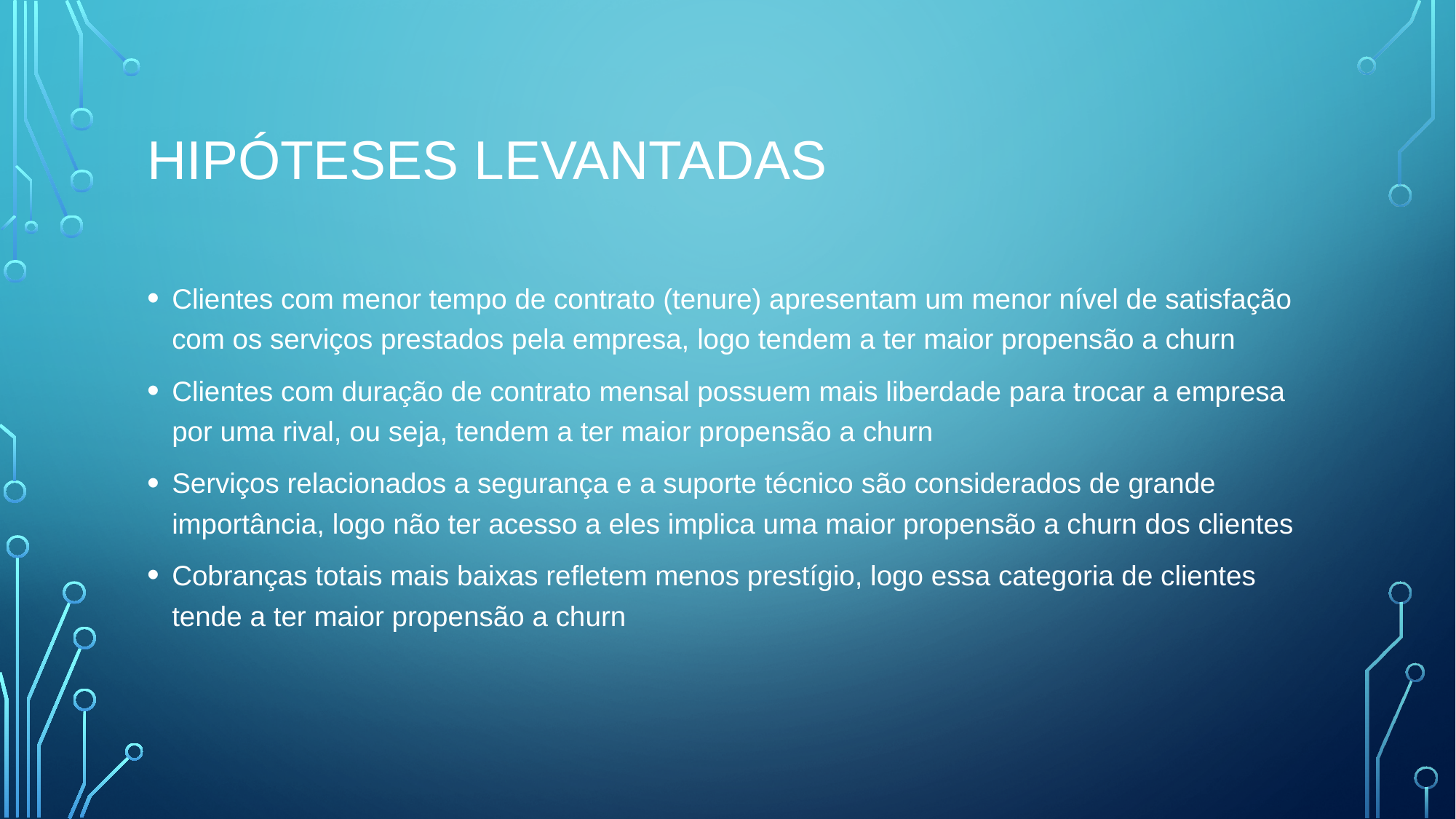

# Hipóteses levantadas
Clientes com menor tempo de contrato (tenure) apresentam um menor nível de satisfação com os serviços prestados pela empresa, logo tendem a ter maior propensão a churn
Clientes com duração de contrato mensal possuem mais liberdade para trocar a empresa por uma rival, ou seja, tendem a ter maior propensão a churn
Serviços relacionados a segurança e a suporte técnico são considerados de grande importância, logo não ter acesso a eles implica uma maior propensão a churn dos clientes
Cobranças totais mais baixas refletem menos prestígio, logo essa categoria de clientes tende a ter maior propensão a churn